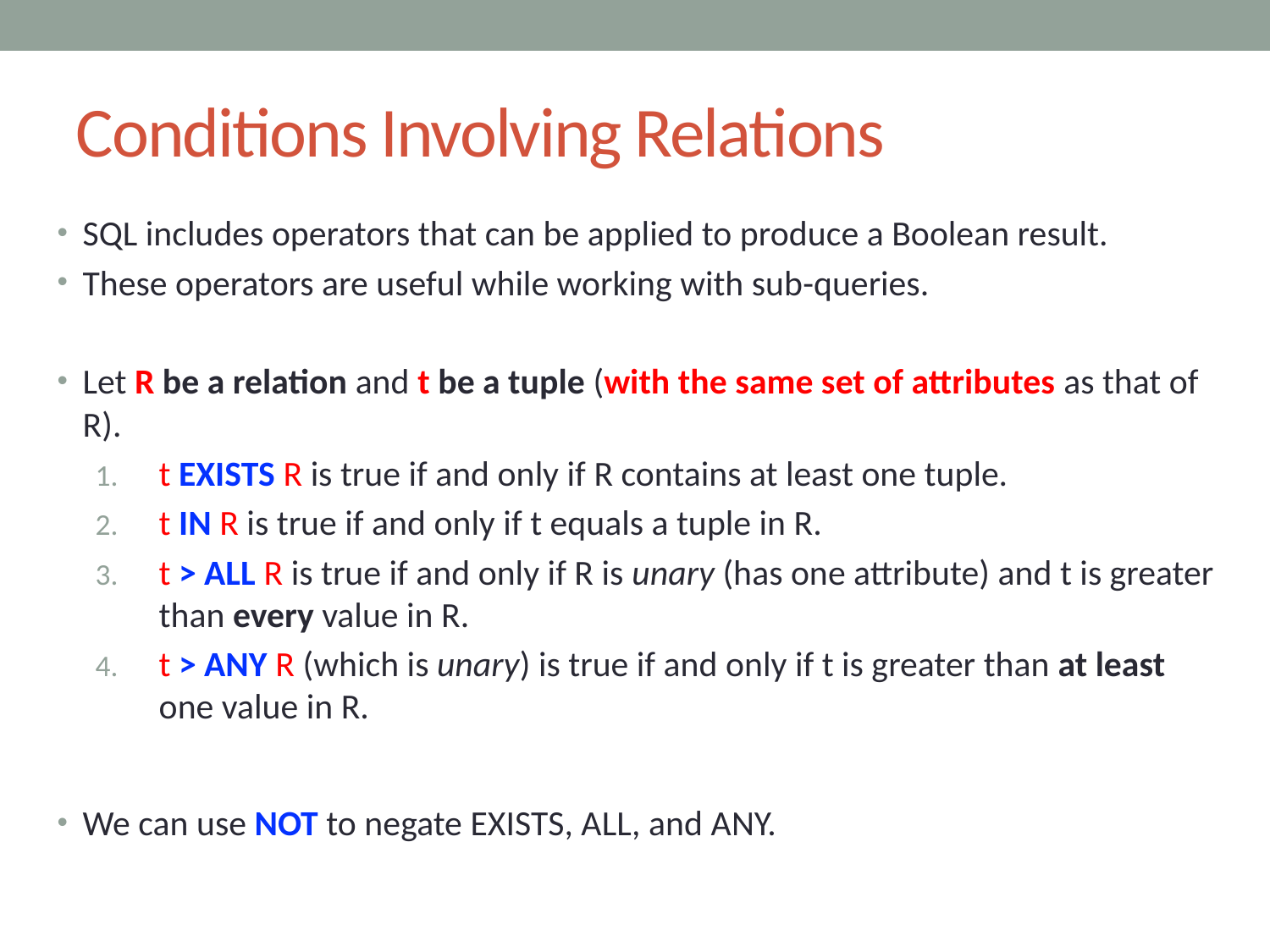

# Conditions Involving Relations
SQL includes operators that can be applied to produce a Boolean result.
These operators are useful while working with sub-queries.

Let R be a relation and t be a tuple (with the same set of attributes as that of R).
t EXISTS R is true if and only if R contains at least one tuple.
t IN R is true if and only if t equals a tuple in R.
t > ALL R is true if and only if R is unary (has one attribute) and t is greater than every value in R.
t > ANY R (which is unary) is true if and only if t is greater than at least one value in R.

We can use NOT to negate EXISTS, ALL, and ANY.